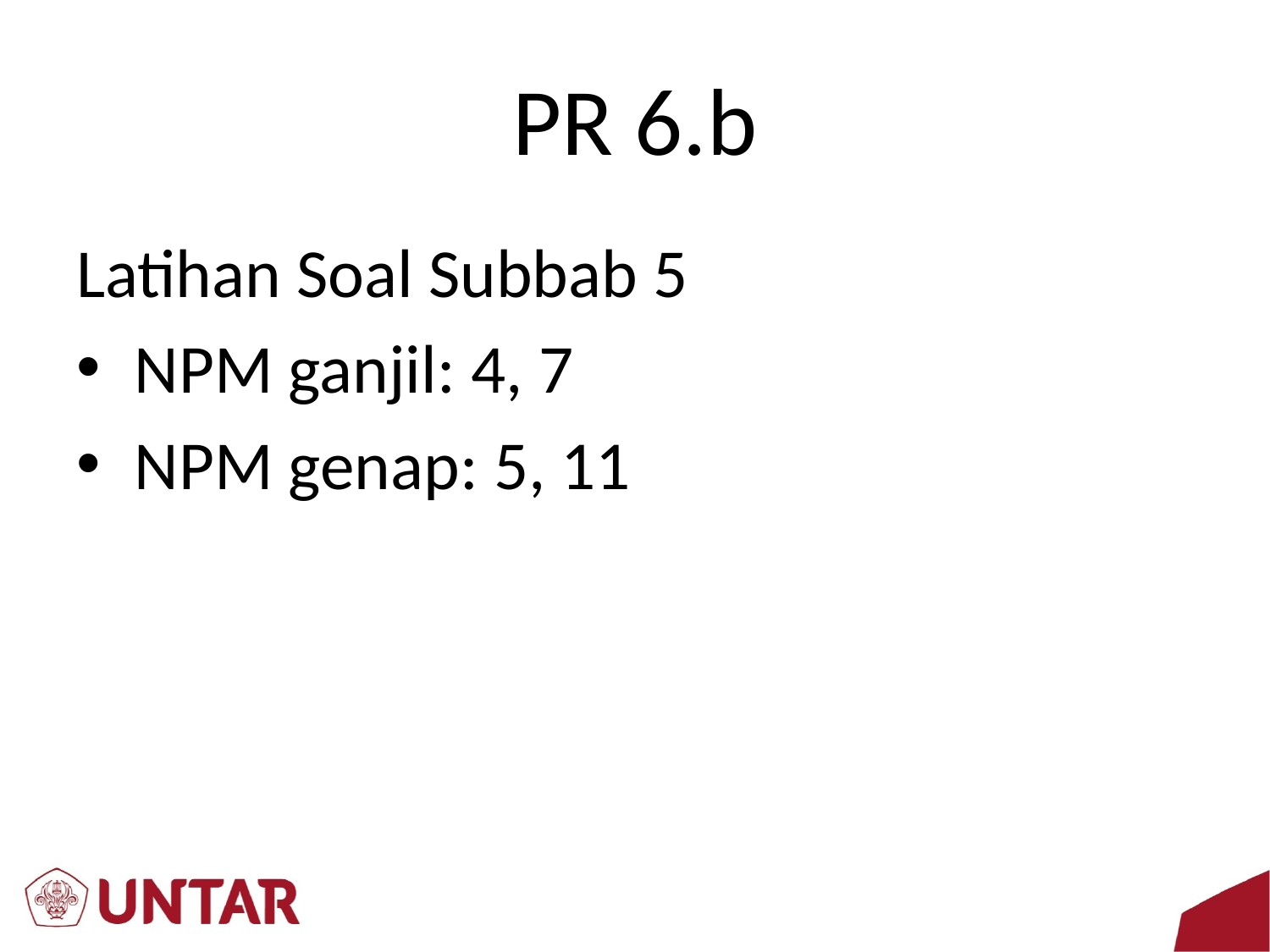

# PR 6.b
Latihan Soal Subbab 5
NPM ganjil: 4, 7
NPM genap: 5, 11